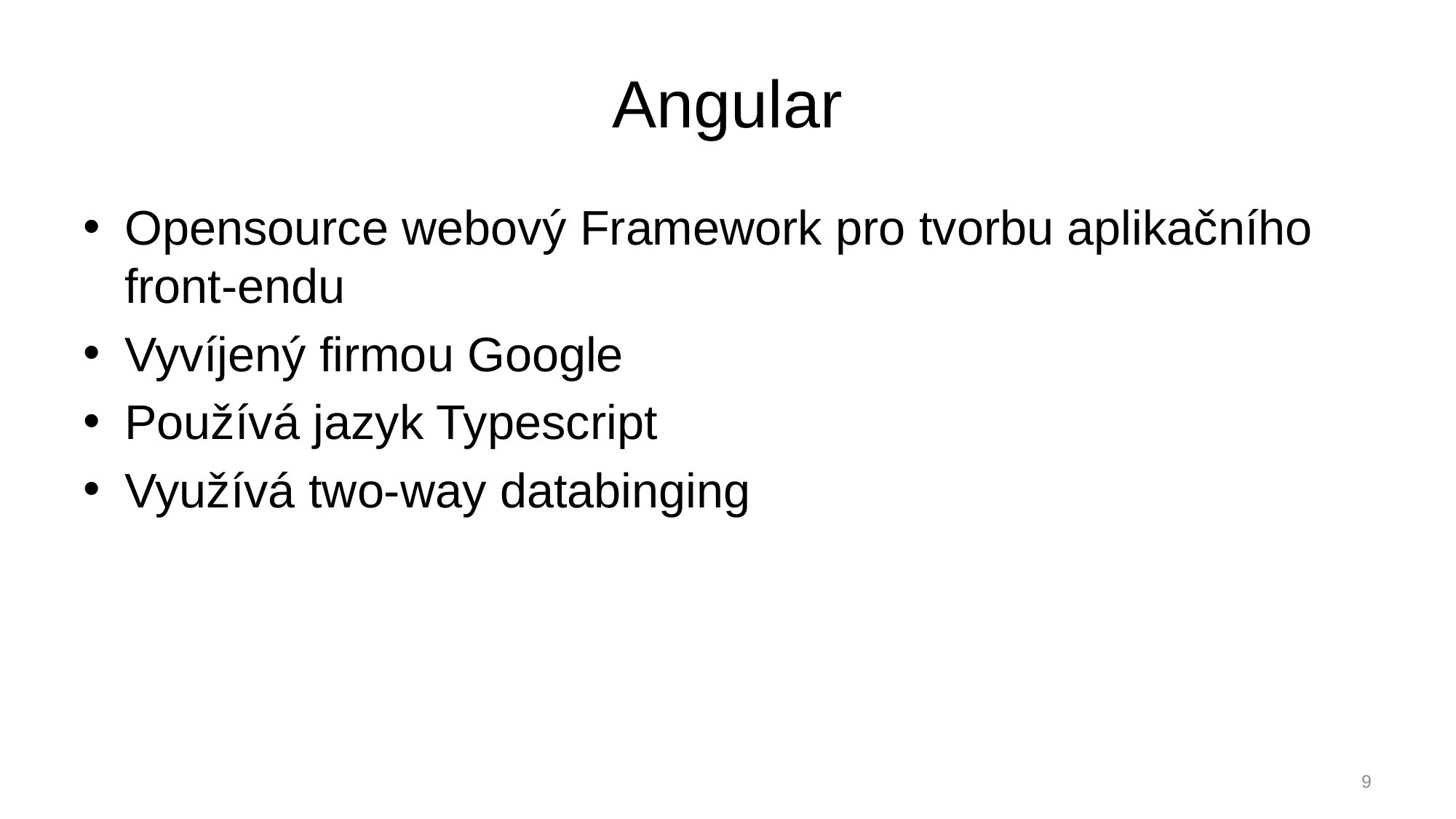

# Angular
Opensource webový Framework pro tvorbu aplikačního front-endu
Vyvíjený firmou Google
Používá jazyk Typescript
Využívá two-way databinging
9